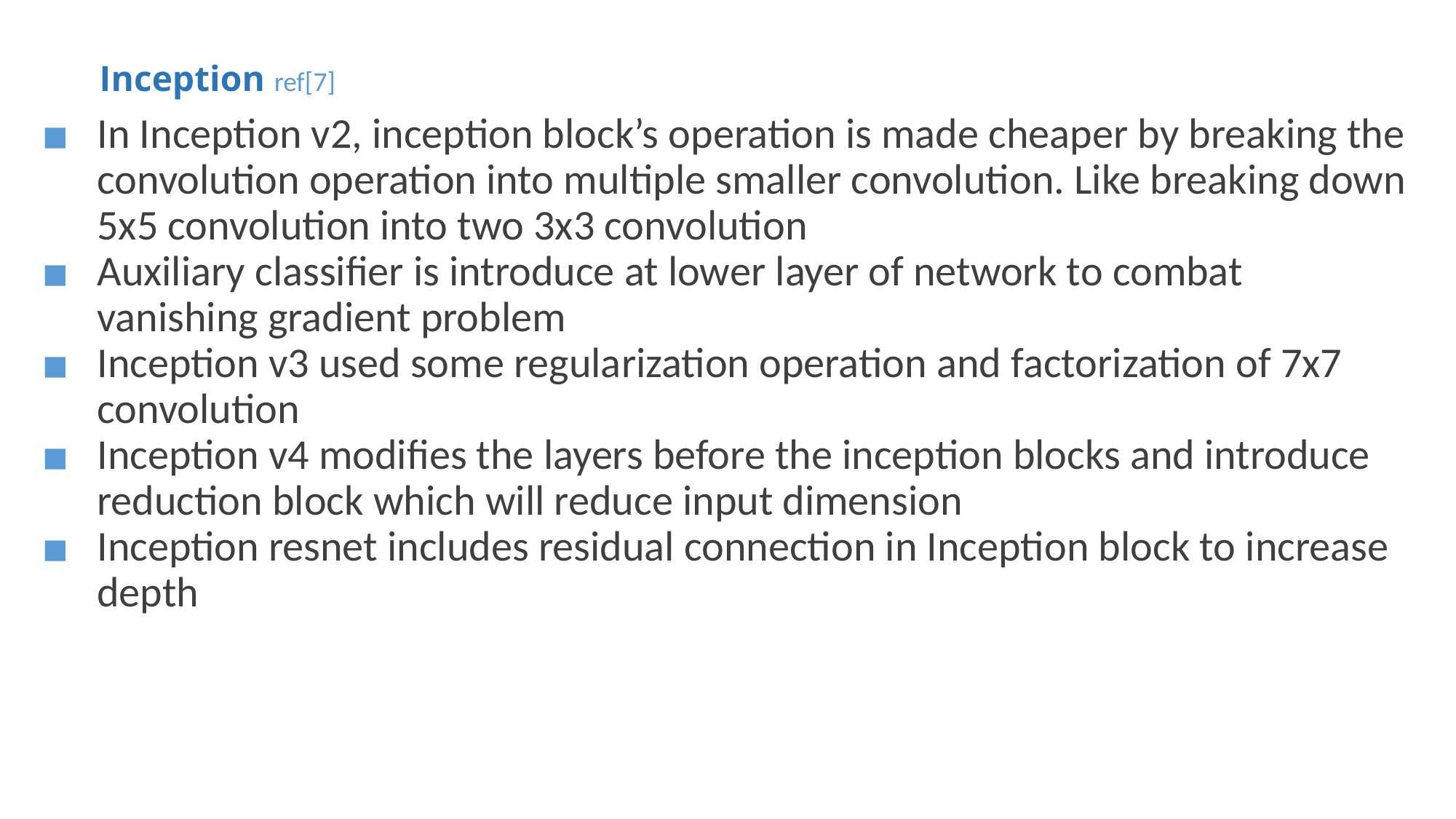

# Inception ref[7]
In Inception v2, inception block’s operation is made cheaper by breaking the convolution operation into multiple smaller convolution. Like breaking down 5x5 convolution into two 3x3 convolution
Auxiliary classifier is introduce at lower layer of network to combat vanishing gradient problem
Inception v3 used some regularization operation and factorization of 7x7 convolution
Inception v4 modifies the layers before the inception blocks and introduce reduction block which will reduce input dimension
Inception resnet includes residual connection in Inception block to increase depth